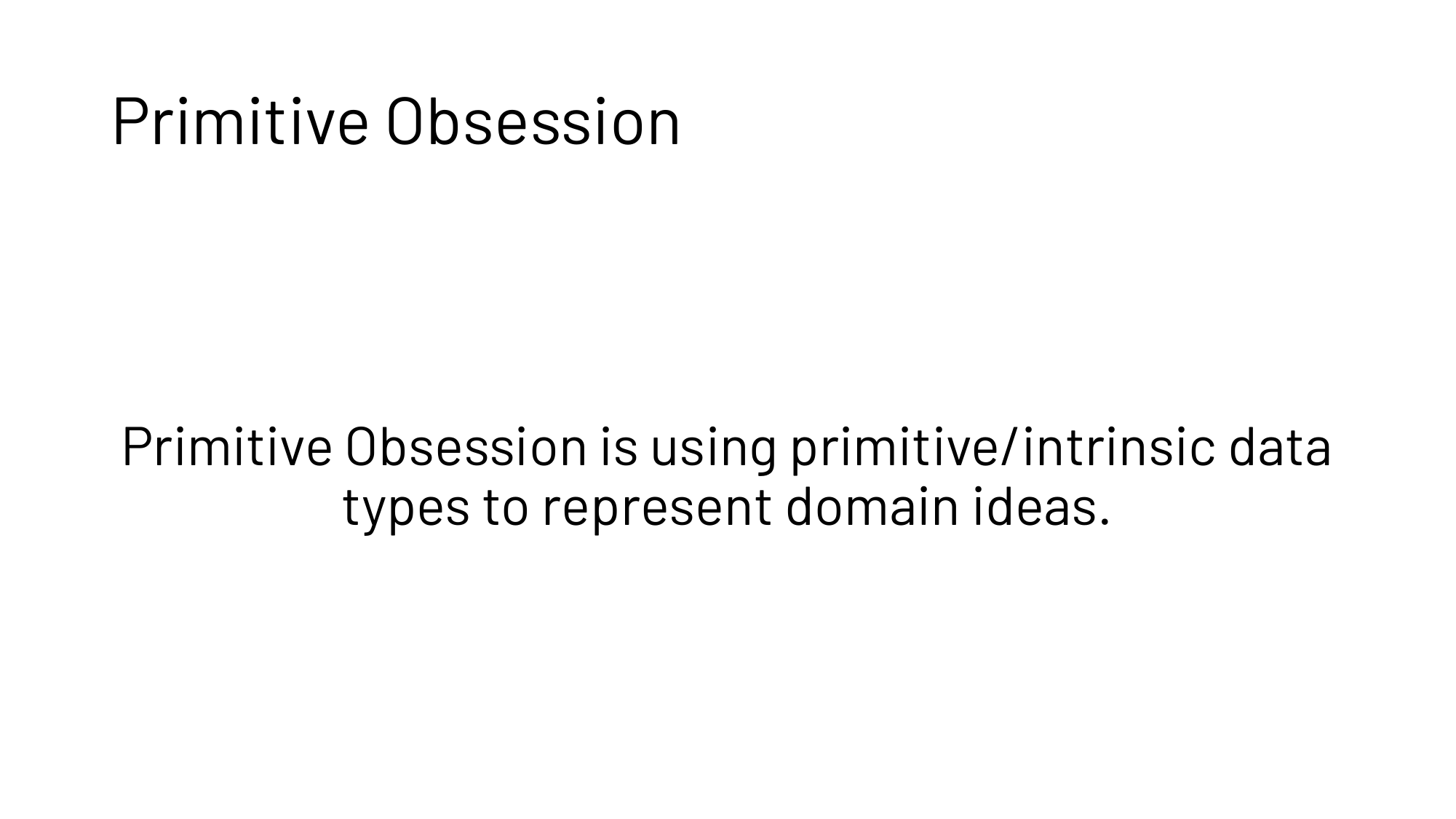

# Primitive Obsession
Primitive Obsession is using primitive/intrinsic data types to represent domain ideas.